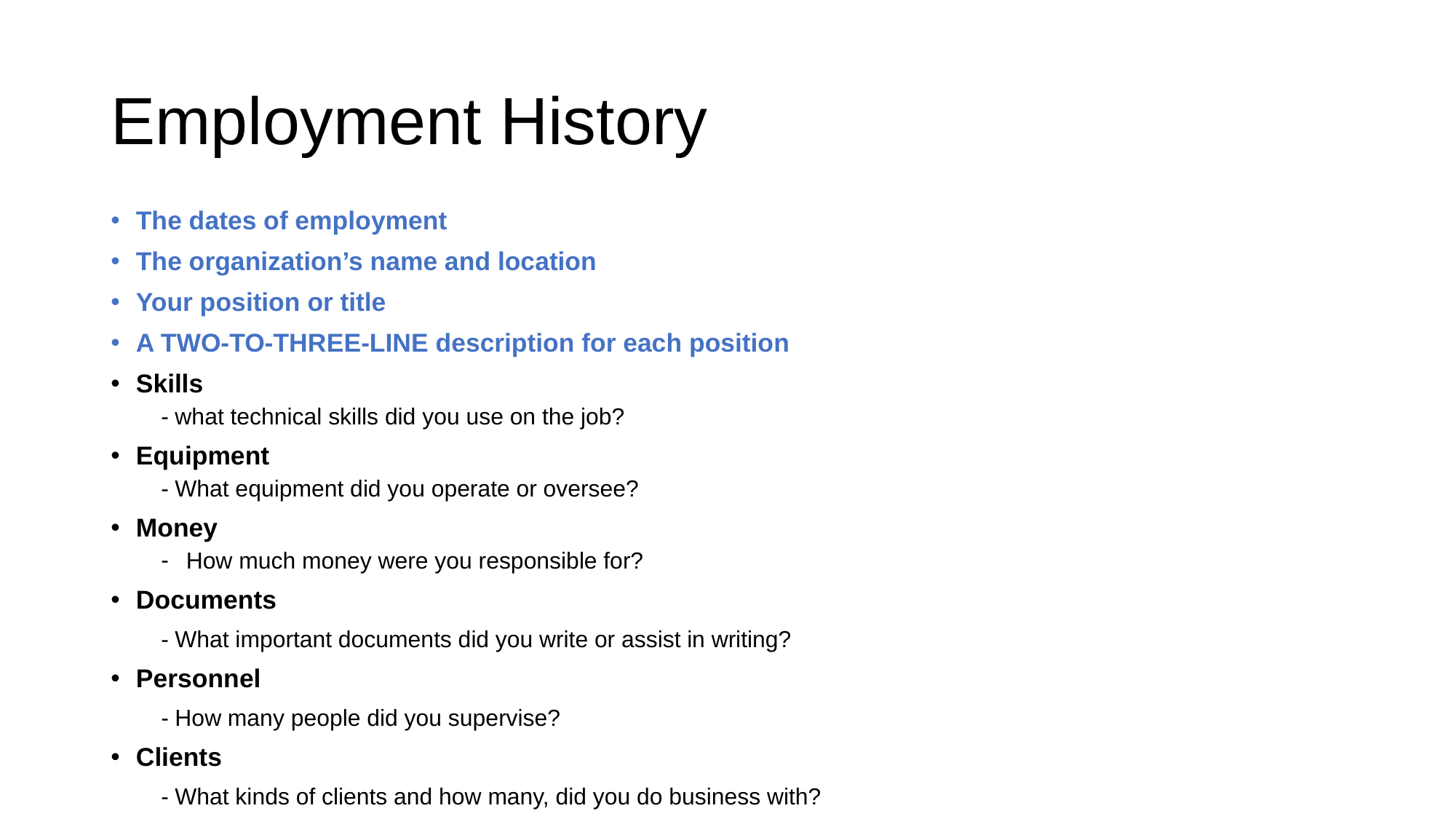

# Employment History
The dates of employment
The organization’s name and location
Your position or title
A TWO-TO-THREE-LINE description for each position
Skills
- what technical skills did you use on the job?
Equipment
- What equipment did you operate or oversee?
Money
How much money were you responsible for?
Documents
- What important documents did you write or assist in writing?
Personnel
- How many people did you supervise?
Clients
- What kinds of clients and how many, did you do business with?